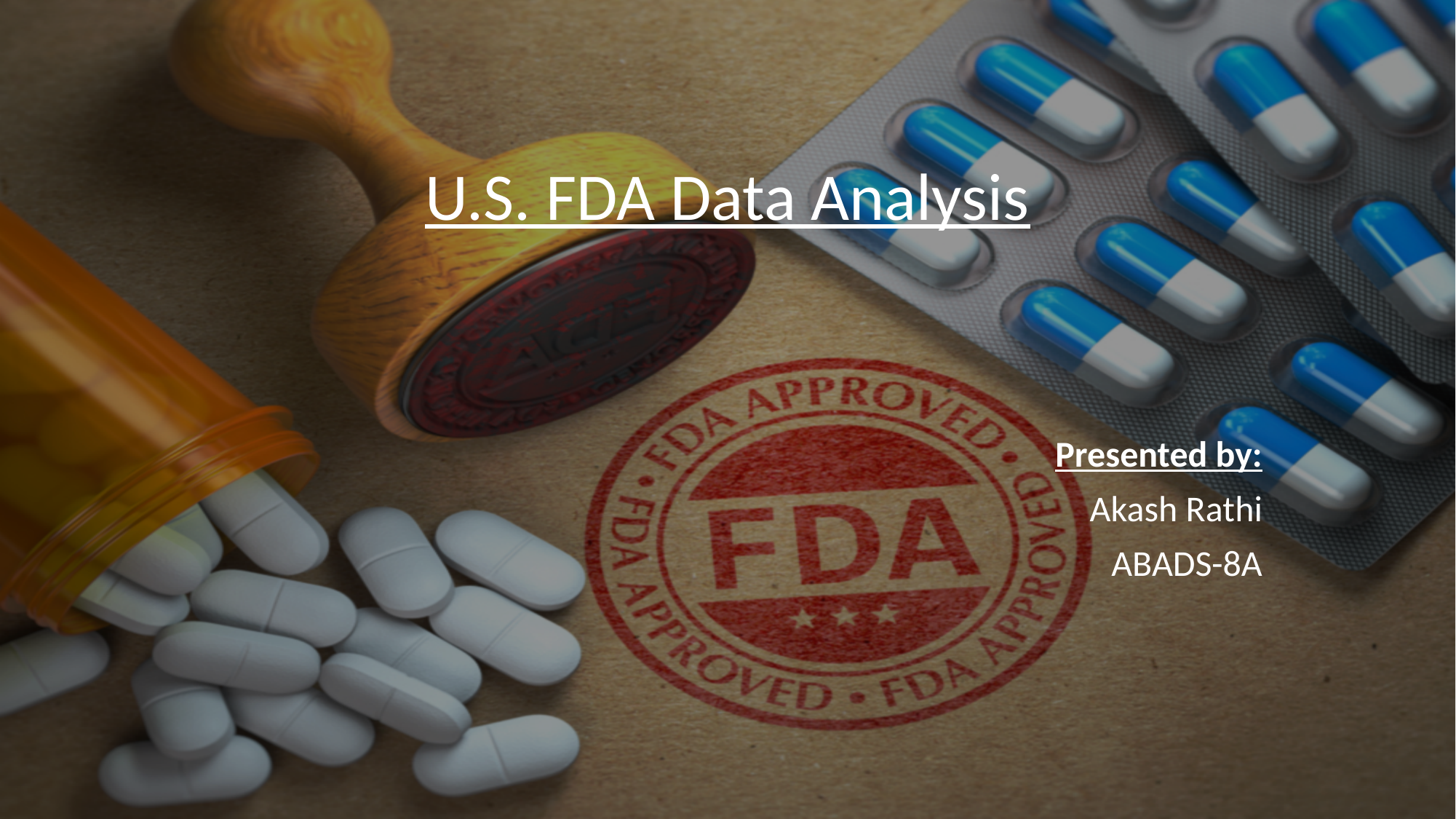

# U.S. FDA Data Analysis
Presented by:
Akash Rathi
ABADS-8A